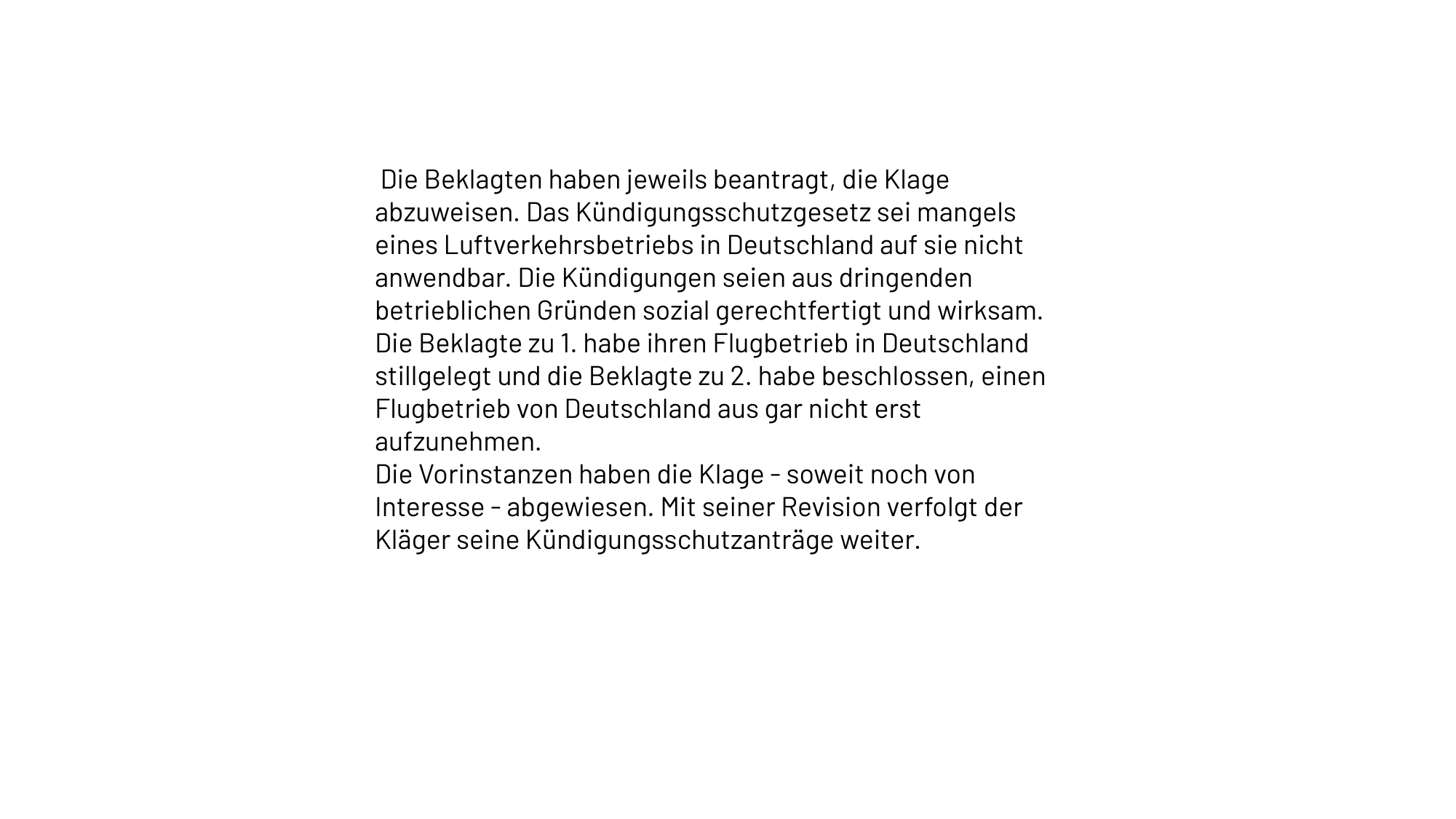

Die Beklagten haben jeweils beantragt, die Klage abzuweisen. Das Kündigungsschutzgesetz sei mangels eines Luftverkehrsbetriebs in Deutschland auf sie nicht anwendbar. Die Kündigungen seien aus dringenden betrieblichen Gründen sozial gerechtfertigt und wirksam. Die Beklagte zu 1. habe ihren Flugbetrieb in Deutschland stillgelegt und die Beklagte zu 2. habe beschlossen, einen Flugbetrieb von Deutschland aus gar nicht erst aufzunehmen.
Die Vorinstanzen haben die Klage - soweit noch von Interesse - abgewiesen. Mit seiner Revision verfolgt der Kläger seine Kündigungsschutzanträge weiter.